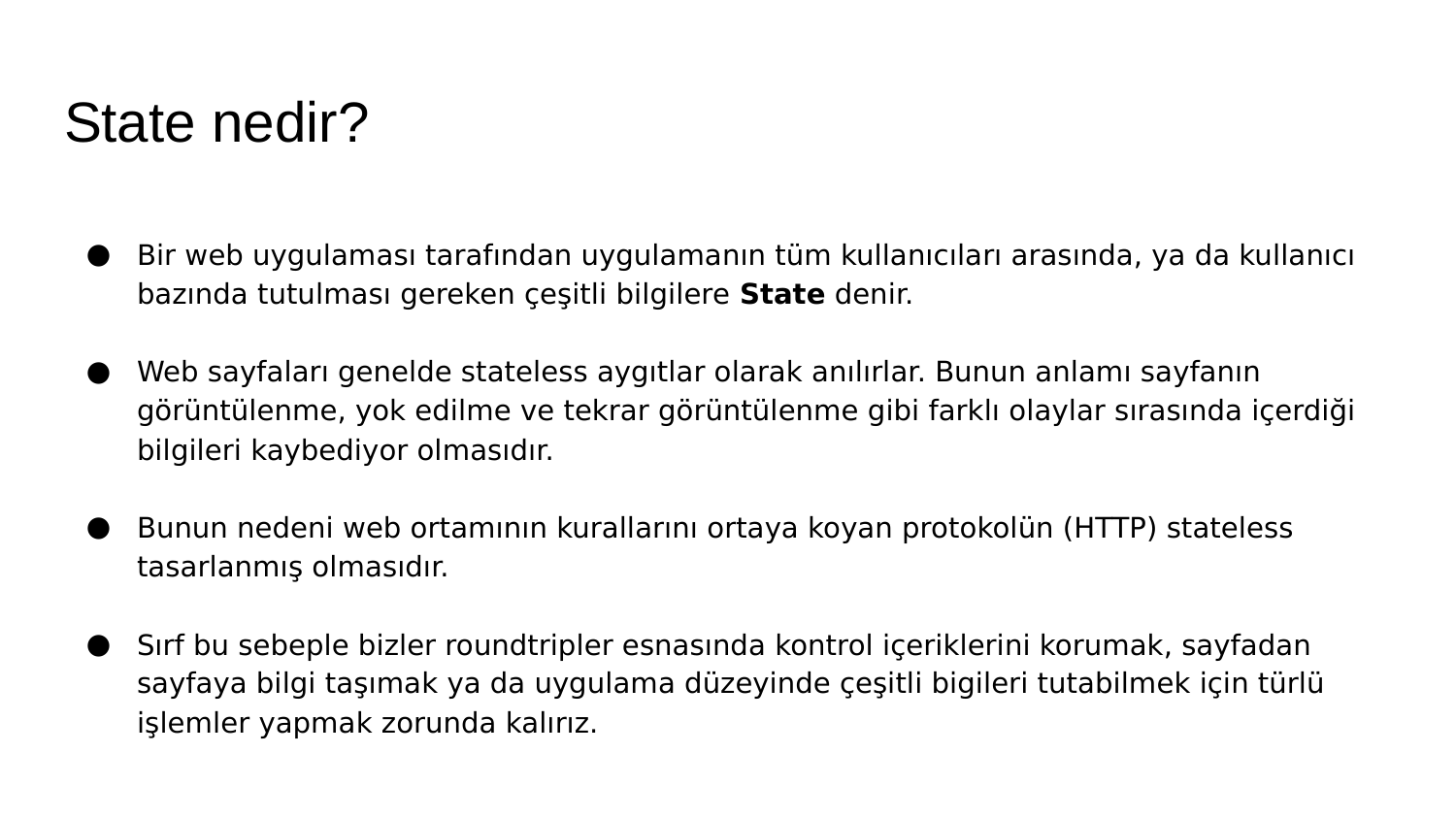

# State nedir?

Bir web uygulaması tarafından uygulamanın tüm kullanıcıları arasında, ya da kullanıcı bazında tutulması gereken çeşitli bilgilere State denir.

Web sayfaları genelde stateless aygıtlar olarak anılırlar. Bunun anlamı sayfanın görüntülenme, yok edilme ve tekrar görüntülenme gibi farklı olaylar sırasında içerdiği bilgileri kaybediyor olmasıdır.

Bunun nedeni web ortamının kurallarını ortaya koyan protokolün (HTTP) stateless tasarlanmış olmasıdır.

Sırf bu sebeple bizler roundtripler esnasında kontrol içeriklerini korumak, sayfadan sayfaya bilgi taşımak ya da uygulama düzeyinde çeşitli bigileri tutabilmek için türlü işlemler yapmak zorunda kalırız.